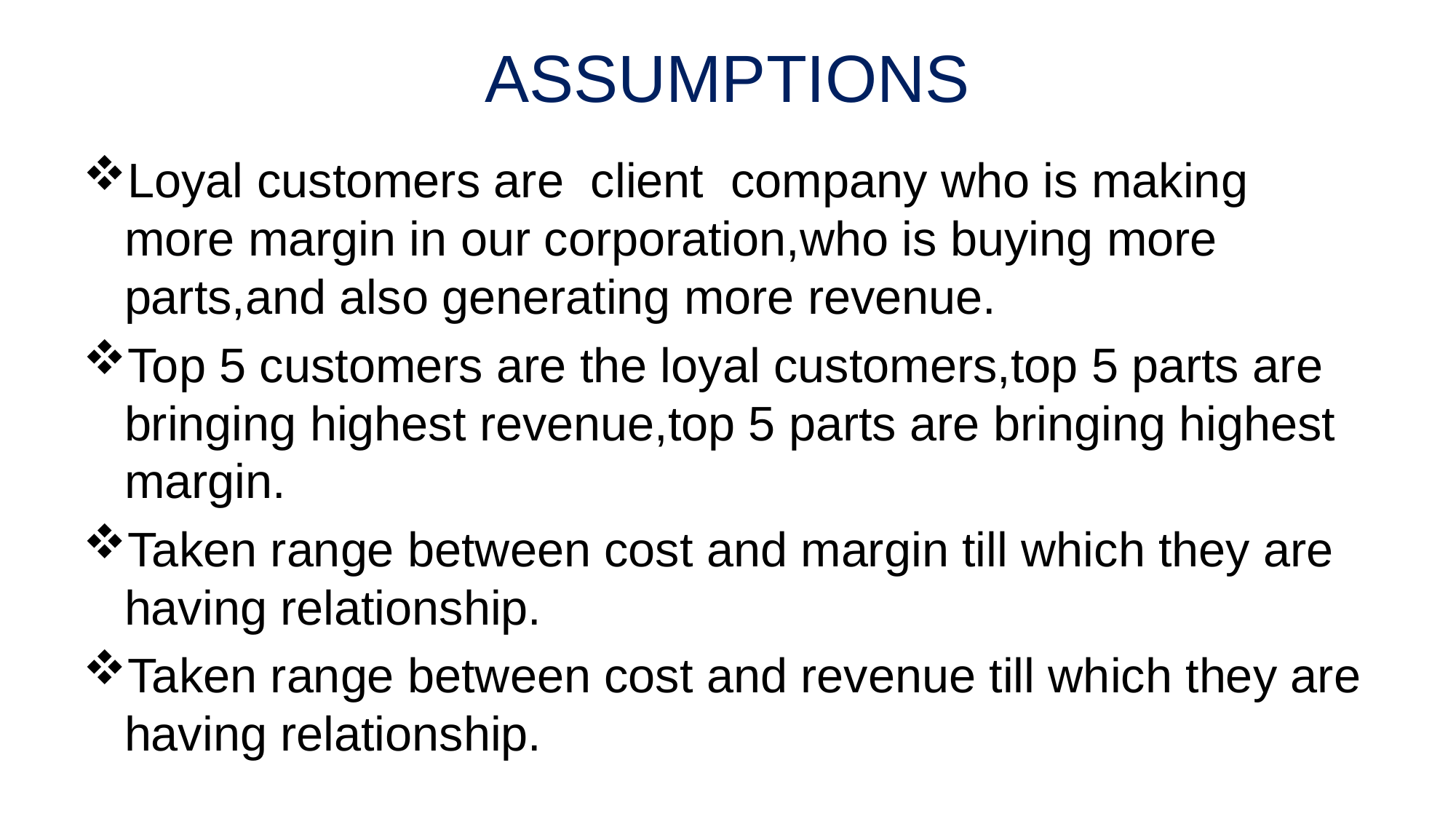

# ASSUMPTIONS
Loyal customers are  client  company who is making more margin in our corporation,who is buying more parts,and also generating more revenue.
Top 5 customers are the loyal customers,top 5 parts are bringing highest revenue,top 5 parts are bringing highest margin.
Taken range between cost and margin till which they are  having relationship.
Taken range between cost and revenue till which they are having relationship.